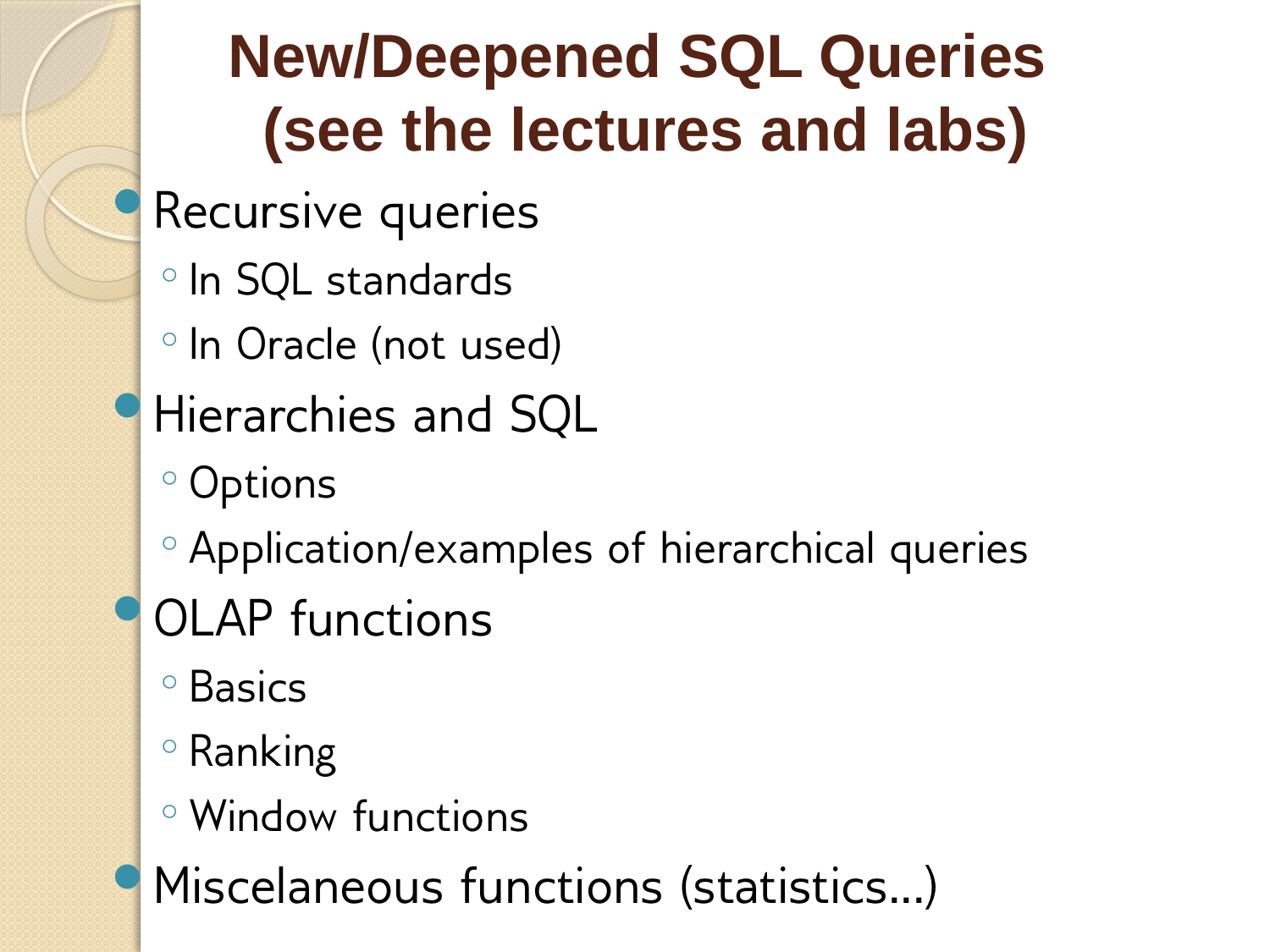

# New/Deepened SQL Queries (see the lectures and labs)
Recursive queries
In SQL standards
In Oracle (not used)
Hierarchies and SQL
Options
Application/examples of hierarchical queries
OLAP functions
Basics
Ranking
Window functions
Miscelaneous functions (statistics...)